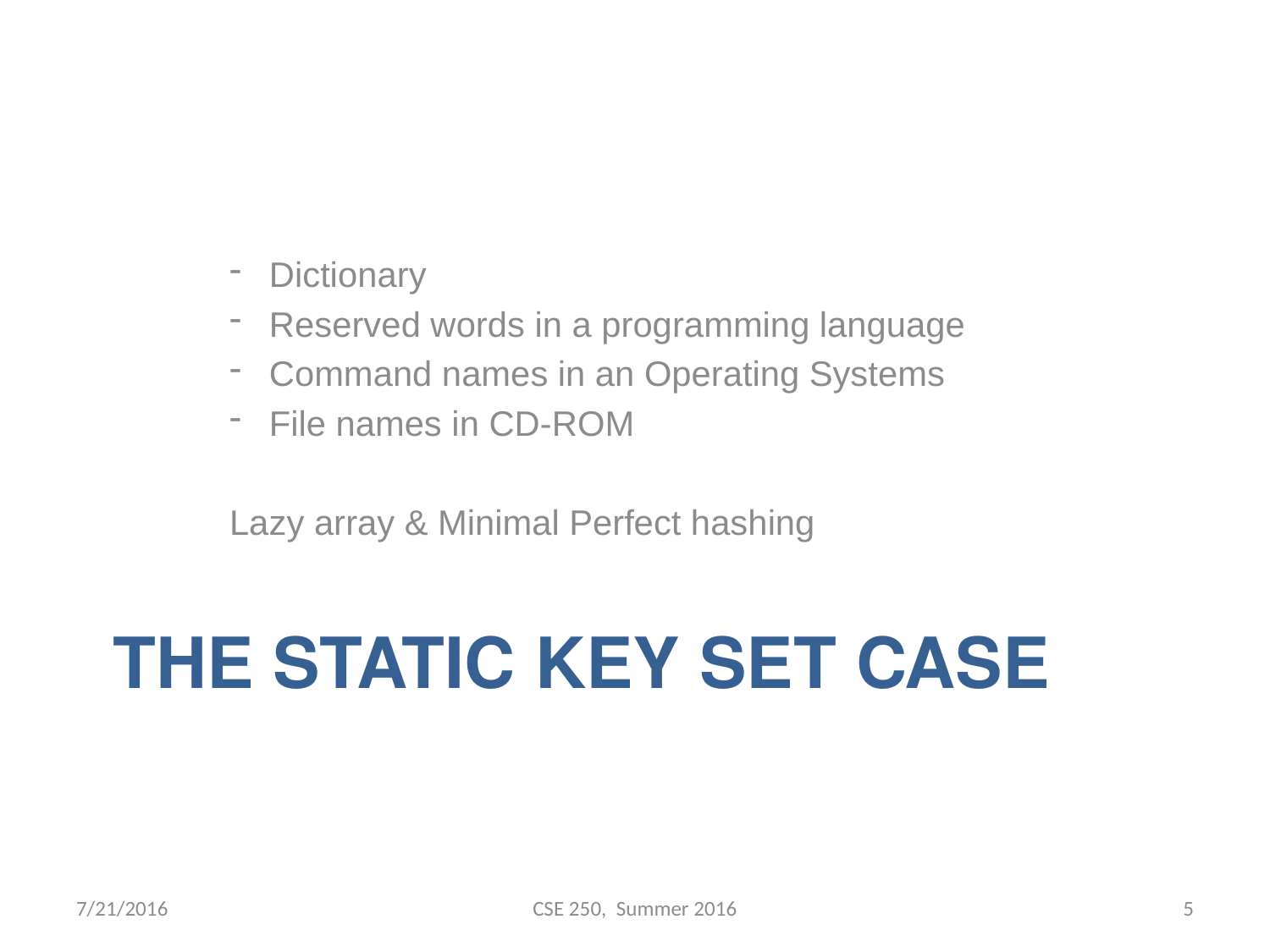

Dictionary
Reserved words in a programming language
Command names in an Operating Systems
File names in CD-ROM

Lazy array & Minimal Perfect hashing
# The Static Key Set Case
7/21/2016
CSE 250,  Summer 2016
5